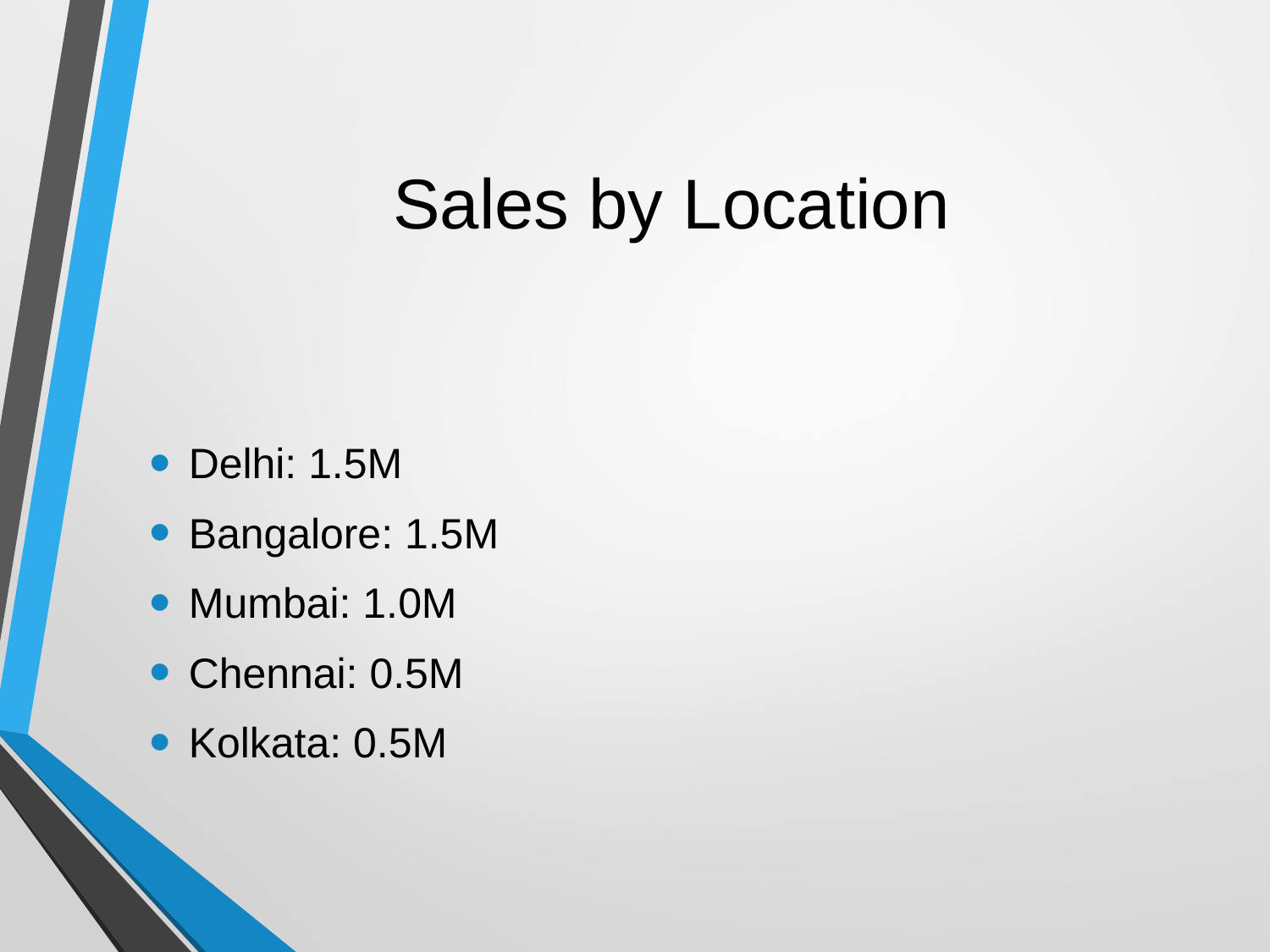

# Sales by Location
Delhi: 1.5M
Bangalore: 1.5M
Mumbai: 1.0M
Chennai: 0.5M
Kolkata: 0.5M